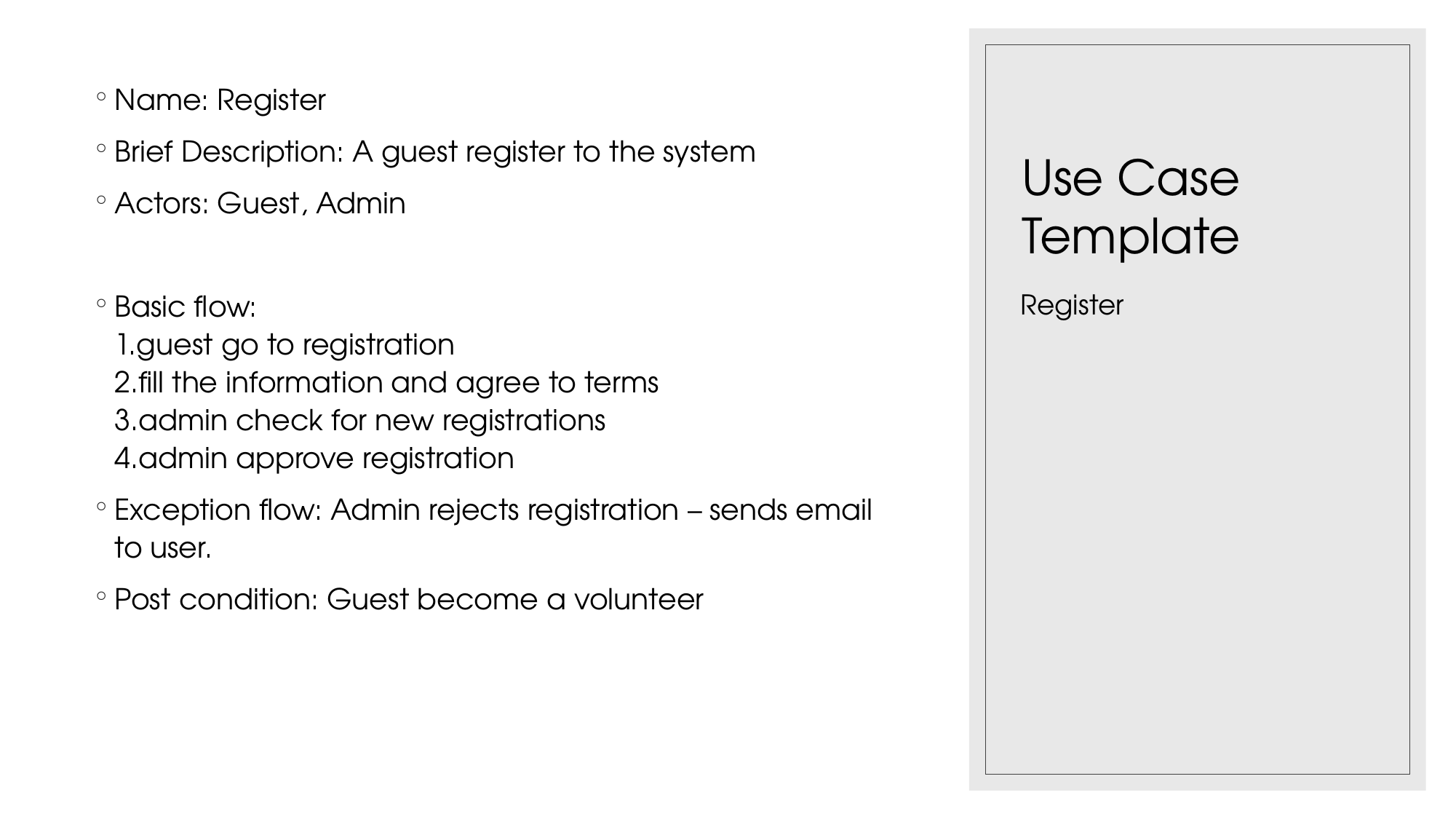

# Use Case Template
Name: Register
Brief Description: A guest register to the system
Actors: Guest, Admin

Basic flow:
1.guest go to registration
2.fill the information and agree to terms
3.admin check for new registrations
4.admin approve registration
Exception flow: Admin rejects registration – sends email to user.
Post condition: Guest become a volunteer
Register